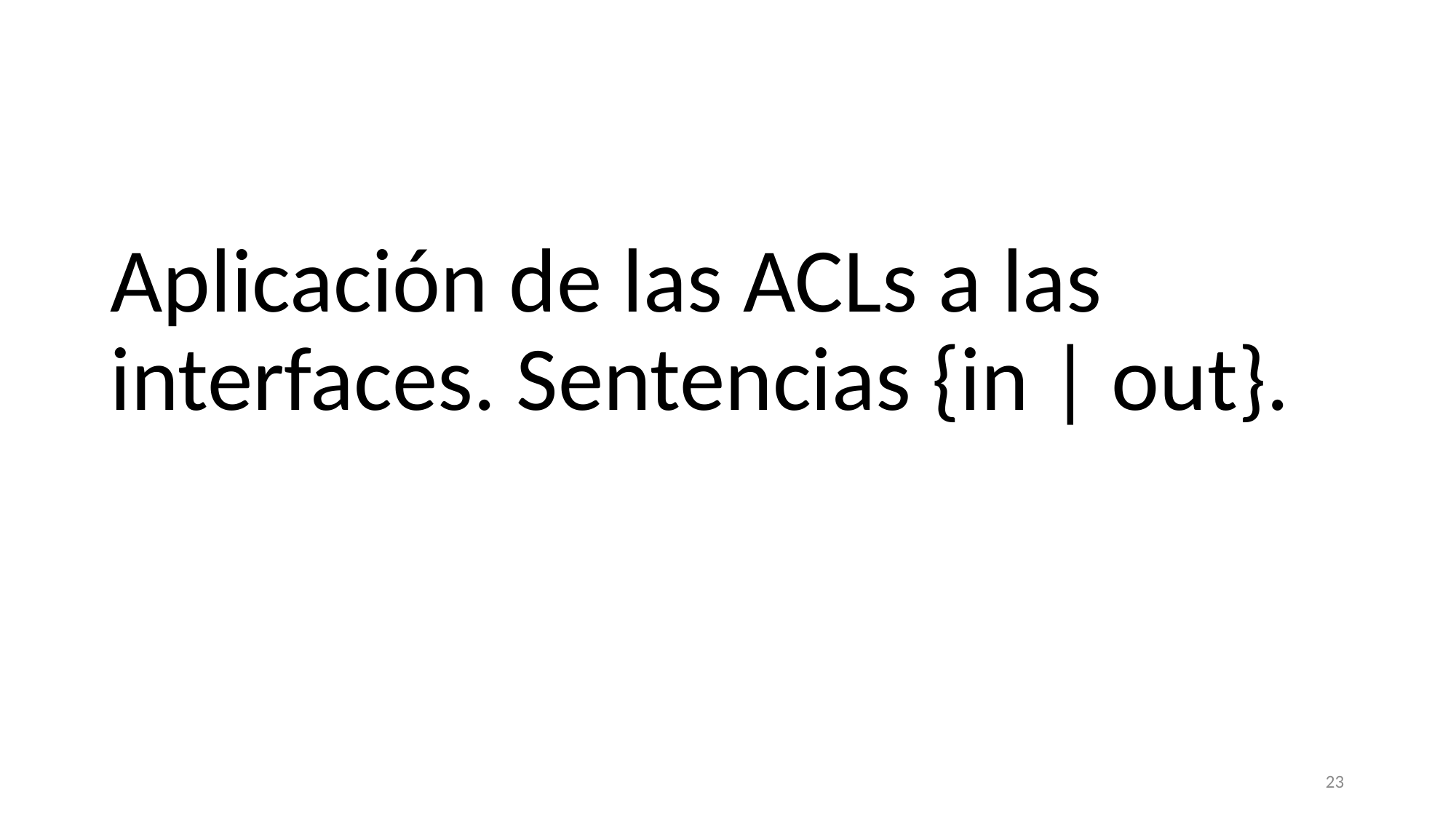

# Aplicación de las ACLs a las interfaces. Sentencias {in | out}.

23